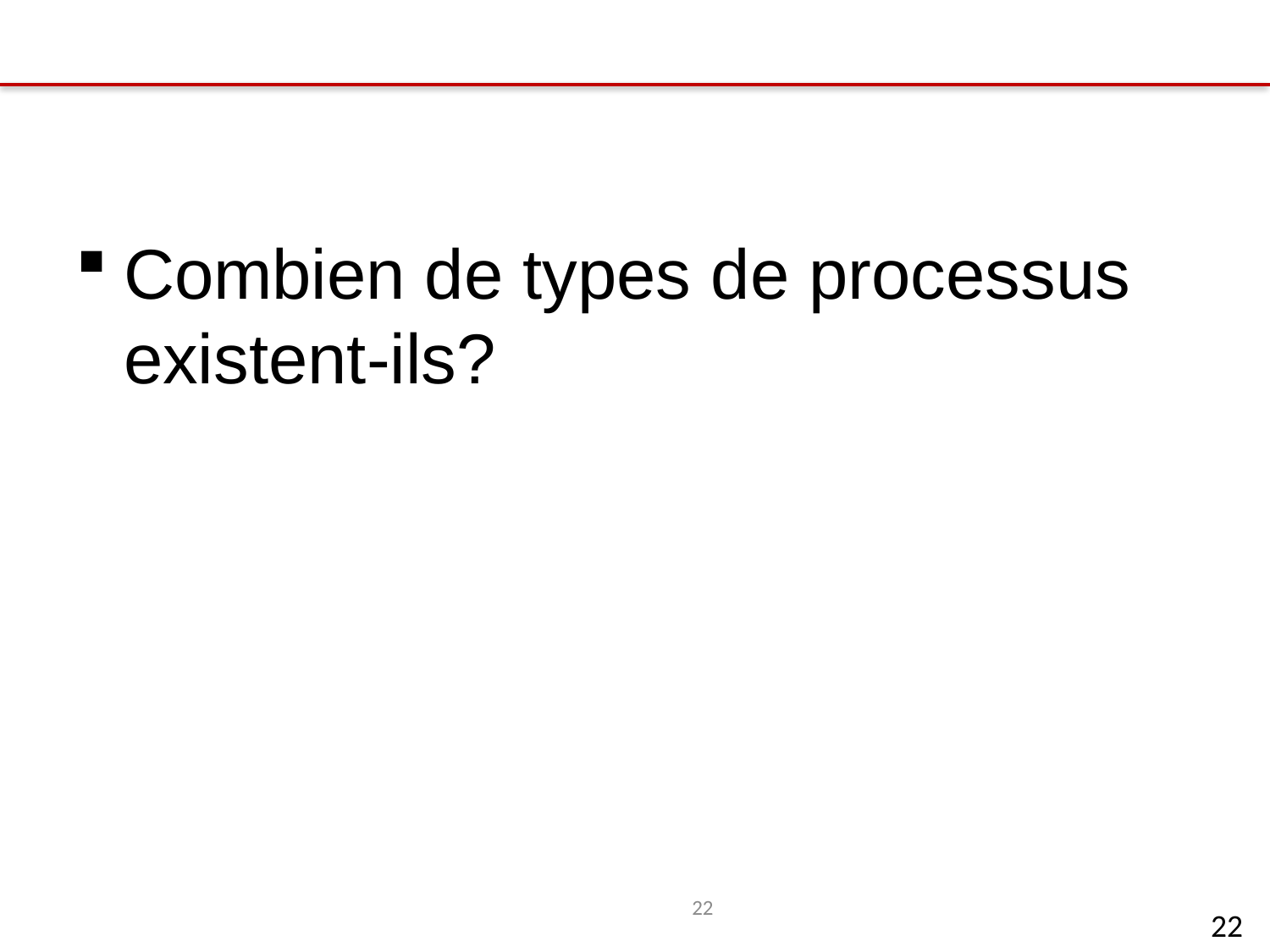

Combien de types de processus existent-ils?
22
22